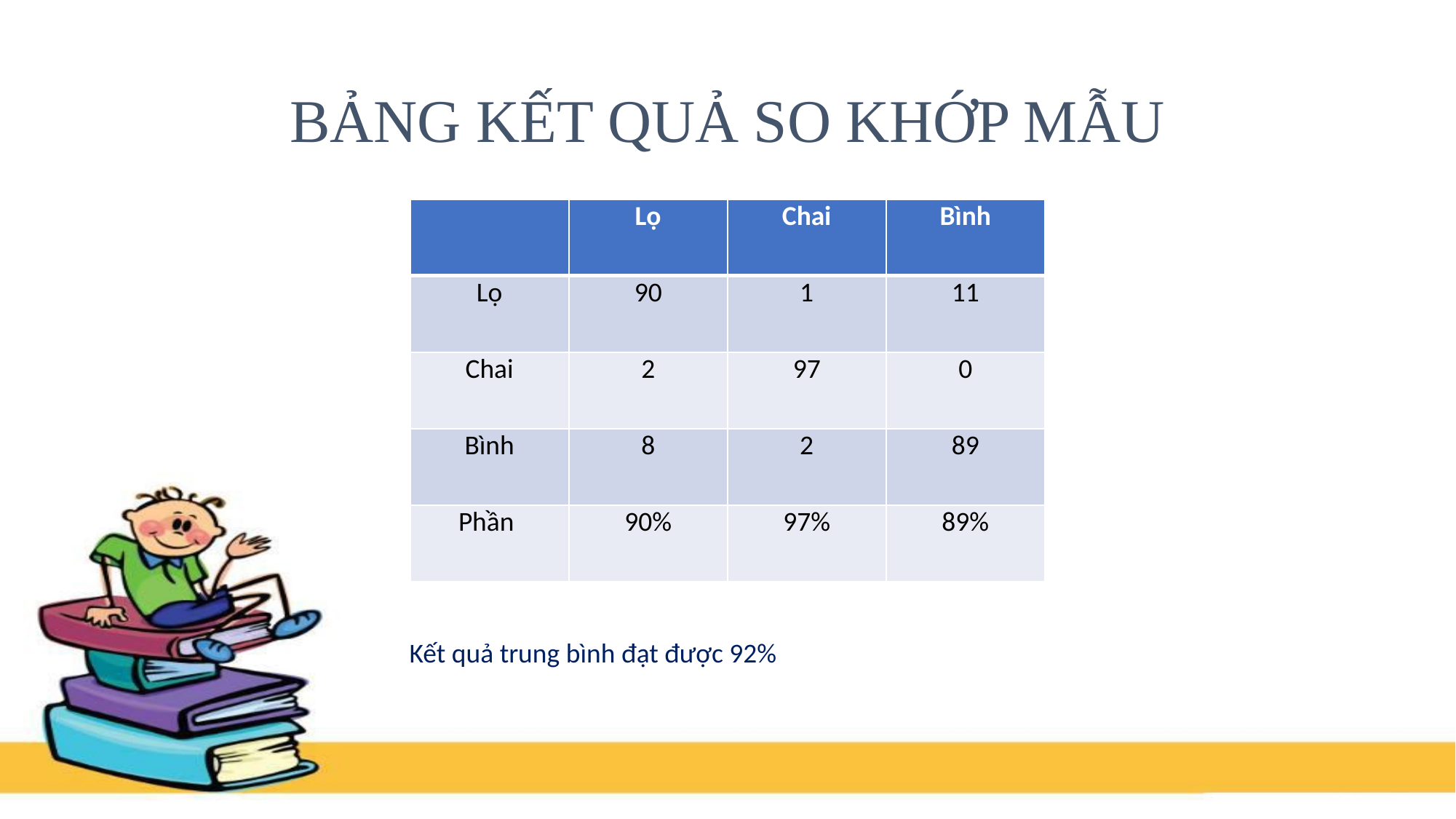

# Bảng Kết quả so khớp mẫu
|  | Lọ | Chai | Bình |
| --- | --- | --- | --- |
| Lọ | 90 | 1 | 11 |
| Chai | 2 | 97 | 0 |
| Bình | 8 | 2 | 89 |
| Phần | 90% | 97% | 89% |
Kết quả trung bình đạt được 92%